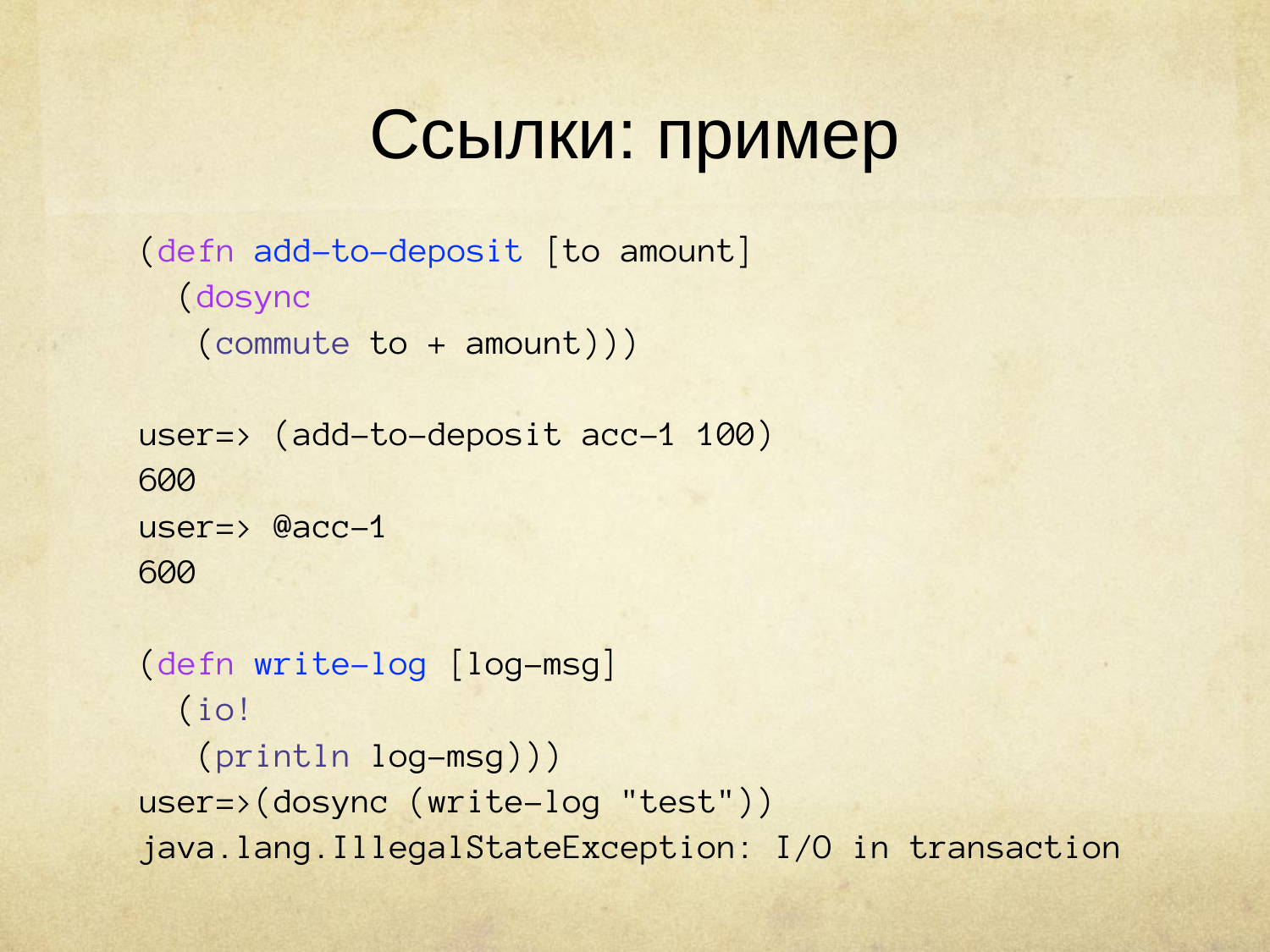

# Ссылки: пример
(defn add-to-deposit [to amount]
  (dosync
   (commute to + amount)))

user=> (add-to-deposit acc-1 100)
600
user=> @acc-1
600

(defn write-log [log-msg]
  (io!
   (println log-msg)))
user=>(dosync (write-log "test"))
java.lang.IllegalStateException: I/O in transaction